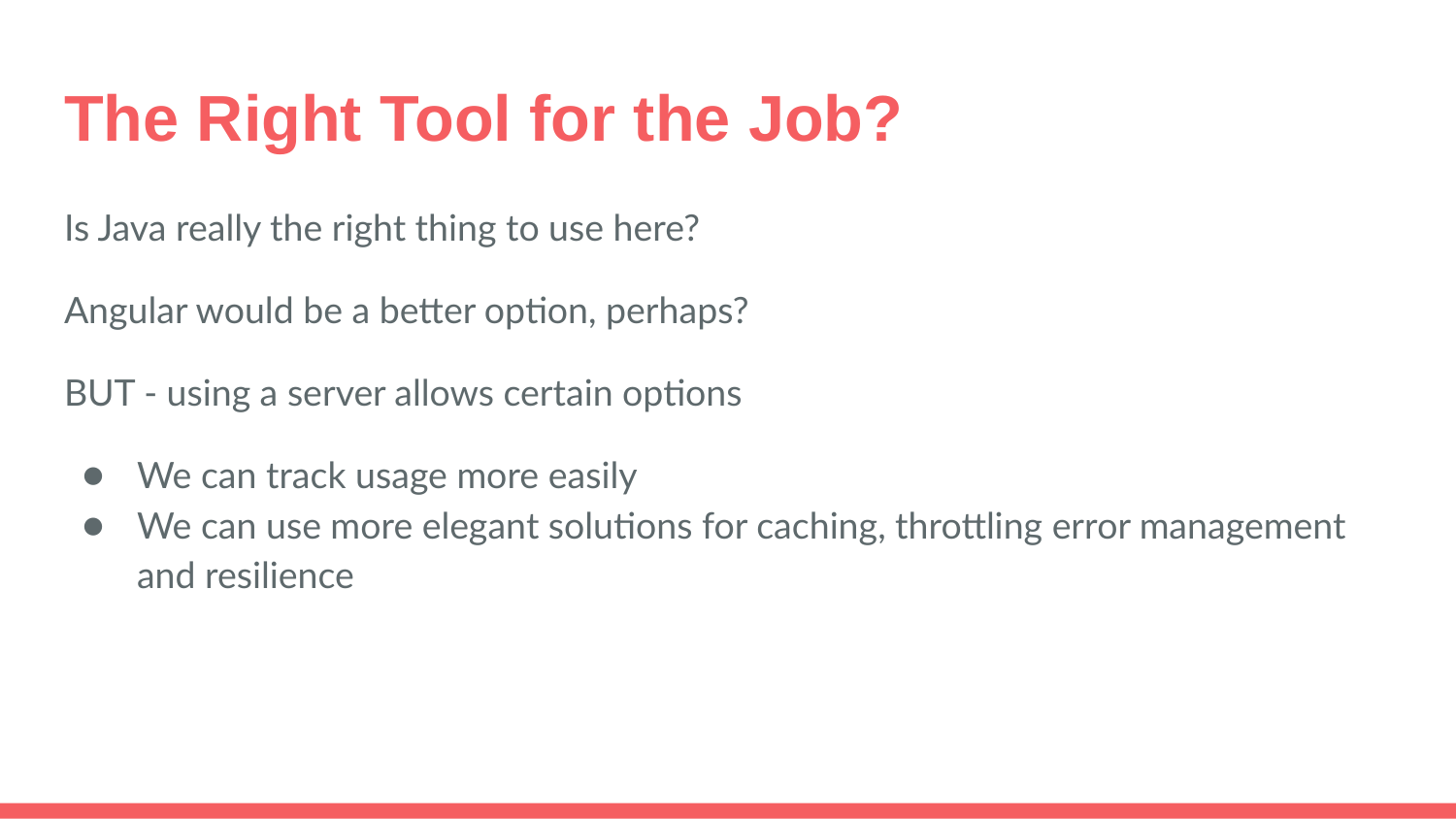

# The Right Tool for the Job?

Is Java really the right thing to use here?
Angular would be a better option, perhaps?
BUT - using a server allows certain options
We can track usage more easily
We can use more elegant solutions for caching, throttling error management and resilience